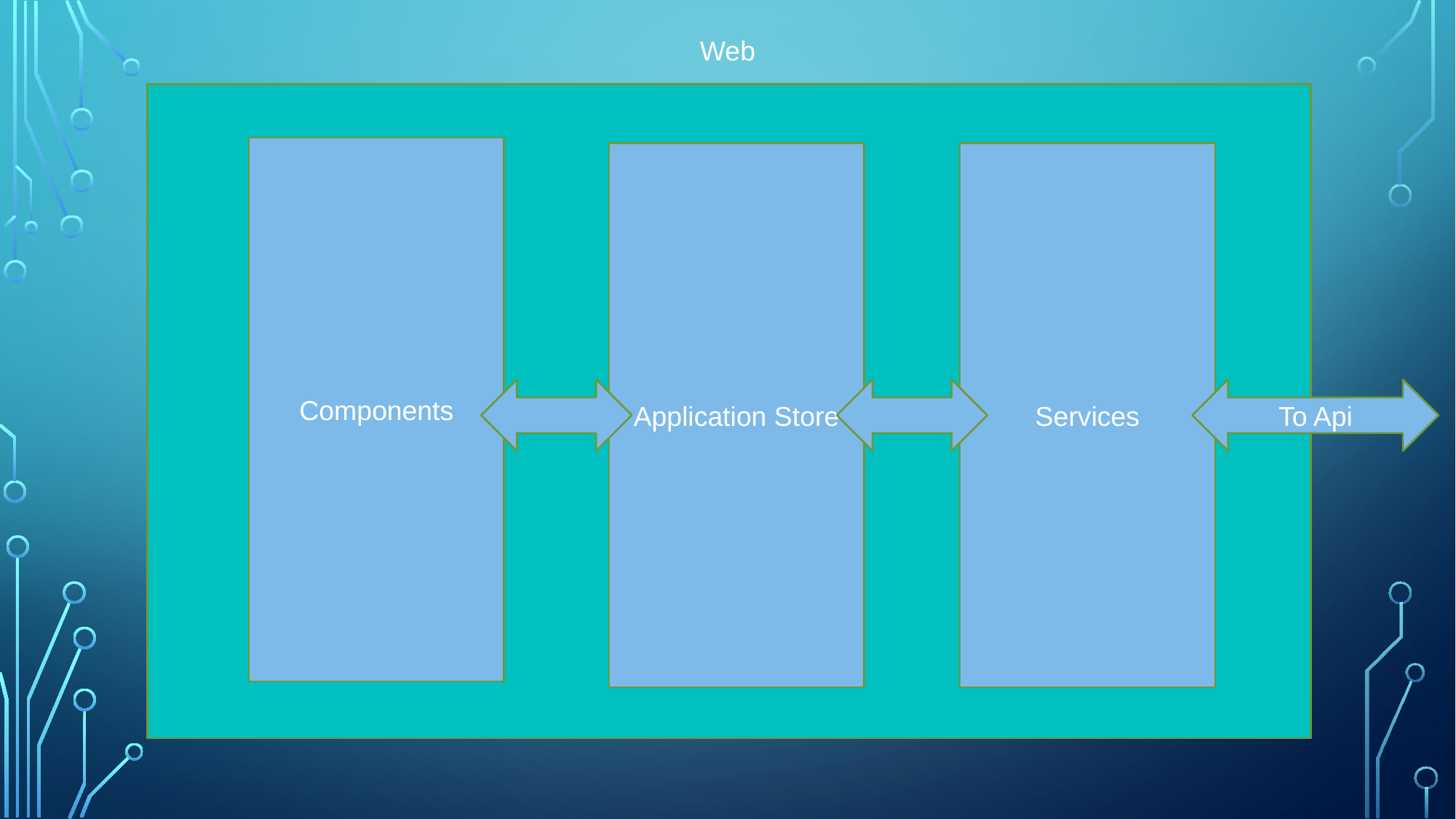

Web

Components
Application Store
Services

To Api